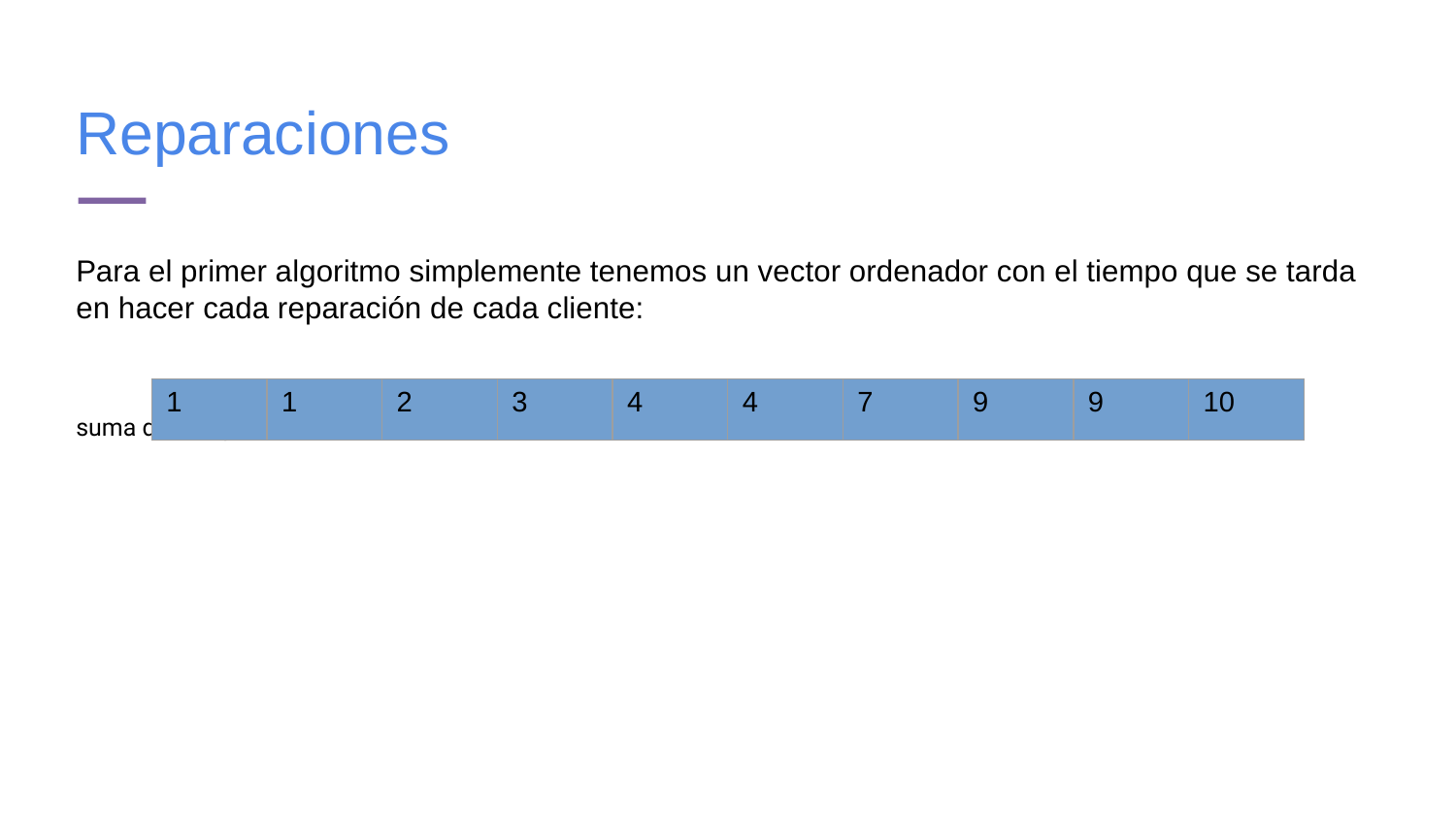

Reparaciones
Para el primer algoritmo simplemente tenemos un vector ordenador con el tiempo que se tarda en hacer cada reparación de cada cliente:

suma de tiempo total : 50 minutos
| 1 | 1 | 2 | 3 | 4 | 4 | 7 | 9 | 9 | 10 |
| --- | --- | --- | --- | --- | --- | --- | --- | --- | --- |